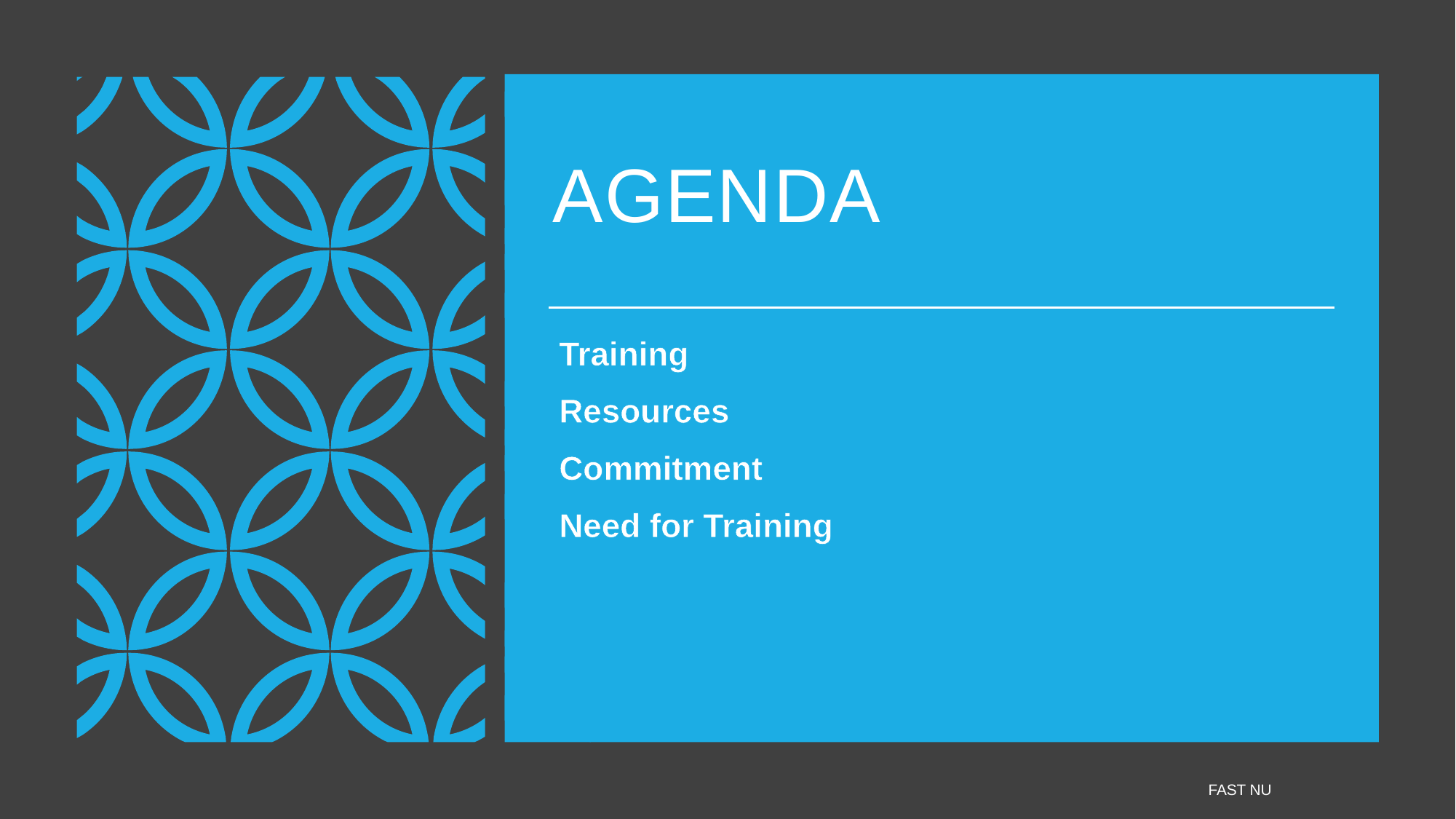

# Agenda

Training
Resources
Commitment
Need for Training
FAST NU